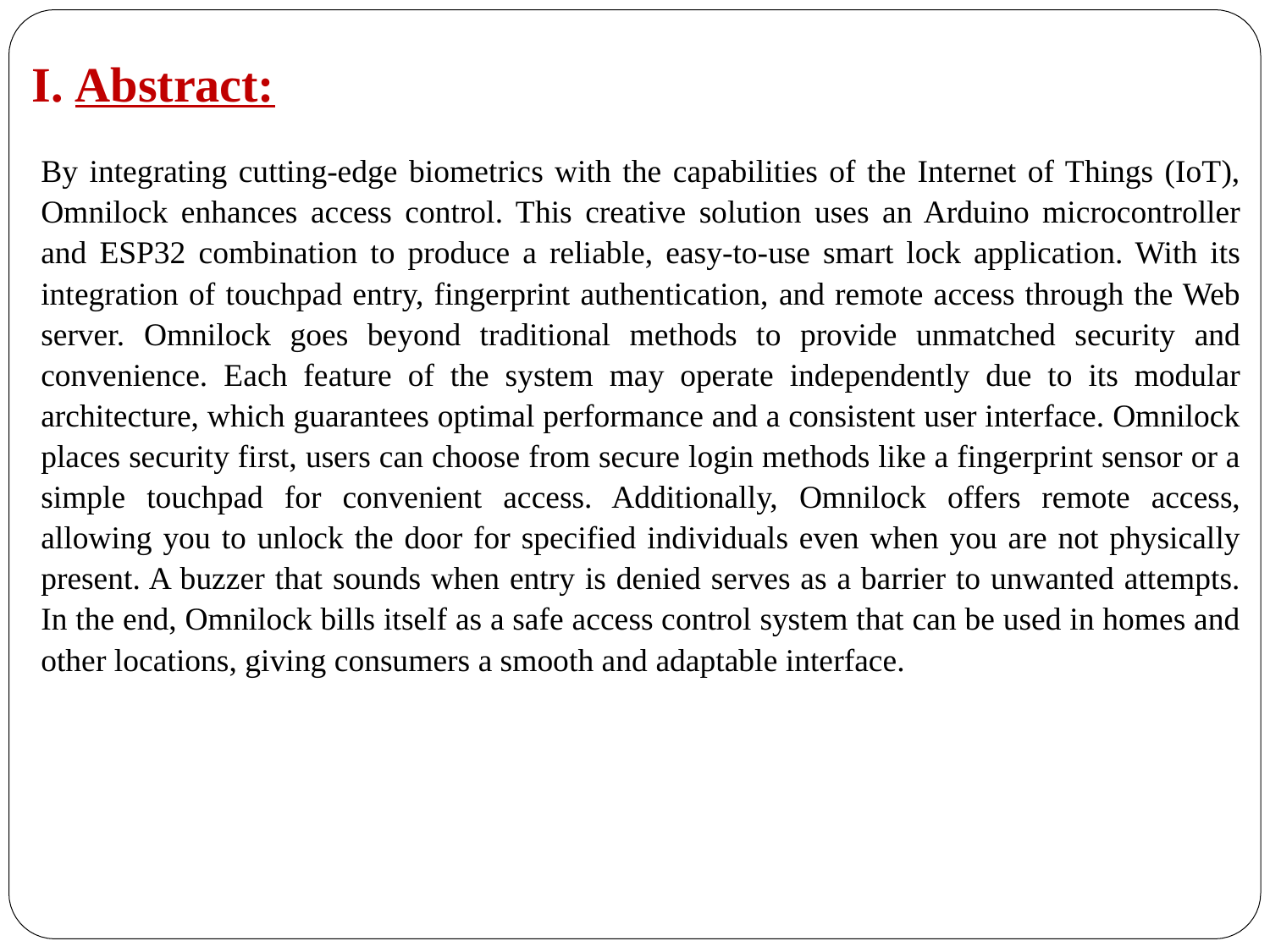

# I. Abstract:
By integrating cutting-edge biometrics with the capabilities of the Internet of Things (IoT), Omnilock enhances access control. This creative solution uses an Arduino microcontroller and ESP32 combination to produce a reliable, easy-to-use smart lock application. With its integration of touchpad entry, fingerprint authentication, and remote access through the Web server. Omnilock goes beyond traditional methods to provide unmatched security and convenience. Each feature of the system may operate independently due to its modular architecture, which guarantees optimal performance and a consistent user interface. Omnilock places security first, users can choose from secure login methods like a fingerprint sensor or a simple touchpad for convenient access. Additionally, Omnilock offers remote access, allowing you to unlock the door for specified individuals even when you are not physically present. A buzzer that sounds when entry is denied serves as a barrier to unwanted attempts. In the end, Omnilock bills itself as a safe access control system that can be used in homes and other locations, giving consumers a smooth and adaptable interface.